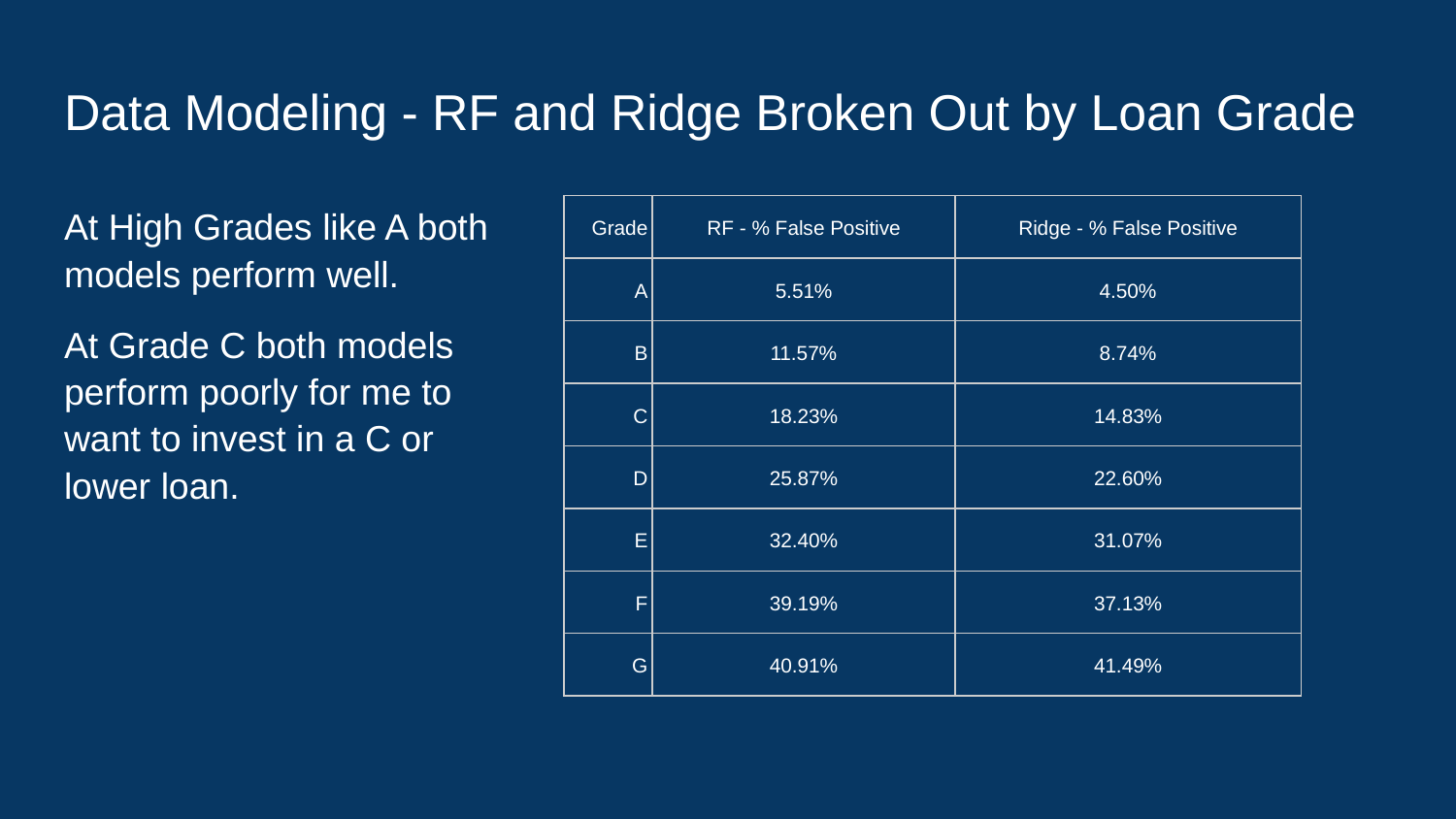

# Data Modeling - RF and Ridge Broken Out by Loan Grade
At High Grades like A both models perform well.
At Grade C both models perform poorly for me to want to invest in a C or lower loan.
| Grade | RF - % False Positive | Ridge - % False Positive |
| --- | --- | --- |
| A | 5.51% | 4.50% |
| B | 11.57% | 8.74% |
| C | 18.23% | 14.83% |
| D | 25.87% | 22.60% |
| E | 32.40% | 31.07% |
| F | 39.19% | 37.13% |
| G | 40.91% | 41.49% |